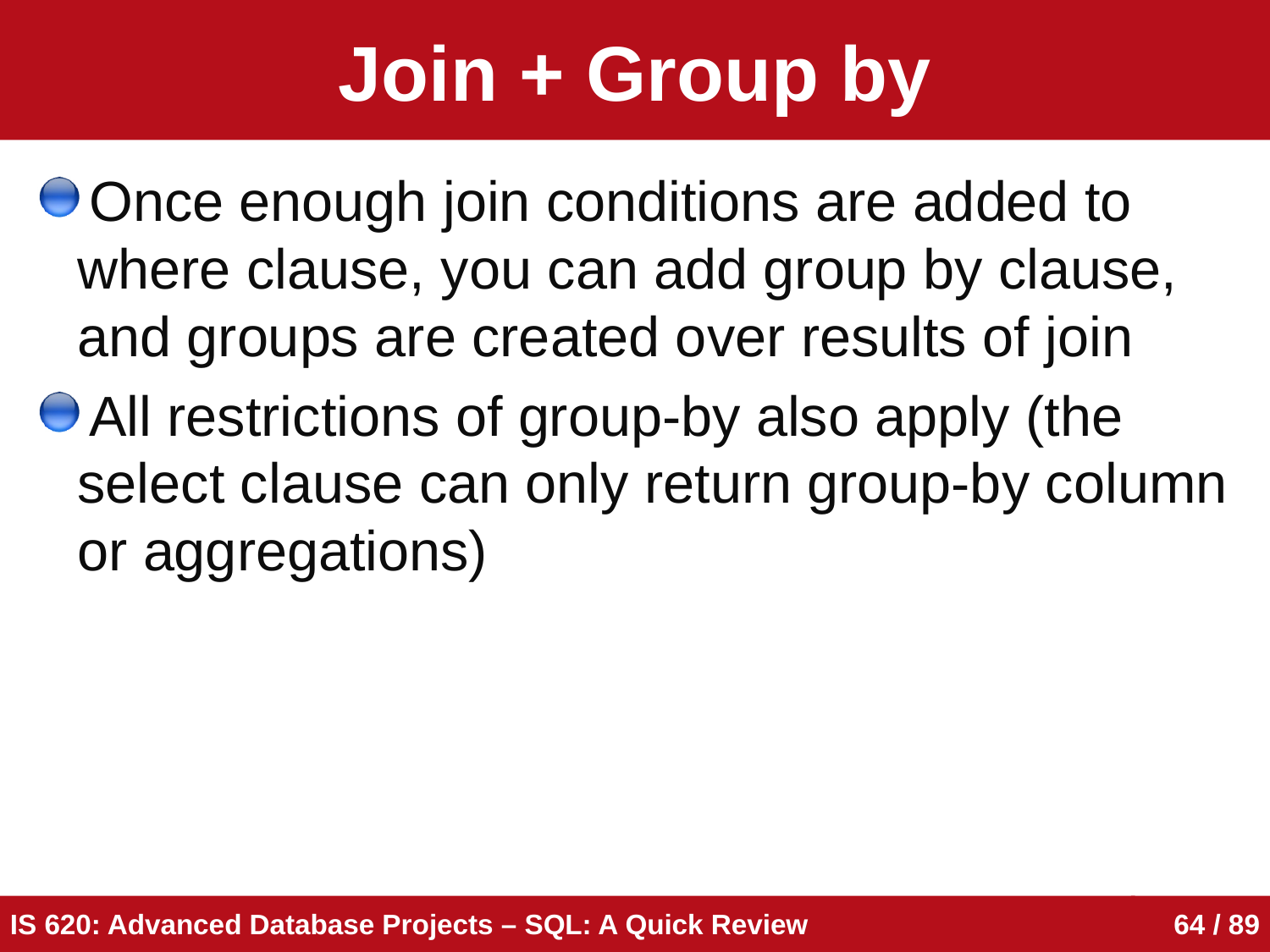

# Join + Group by
Once enough join conditions are added to where clause, you can add group by clause, and groups are created over results of join
All restrictions of group-by also apply (the select clause can only return group-by column or aggregations)